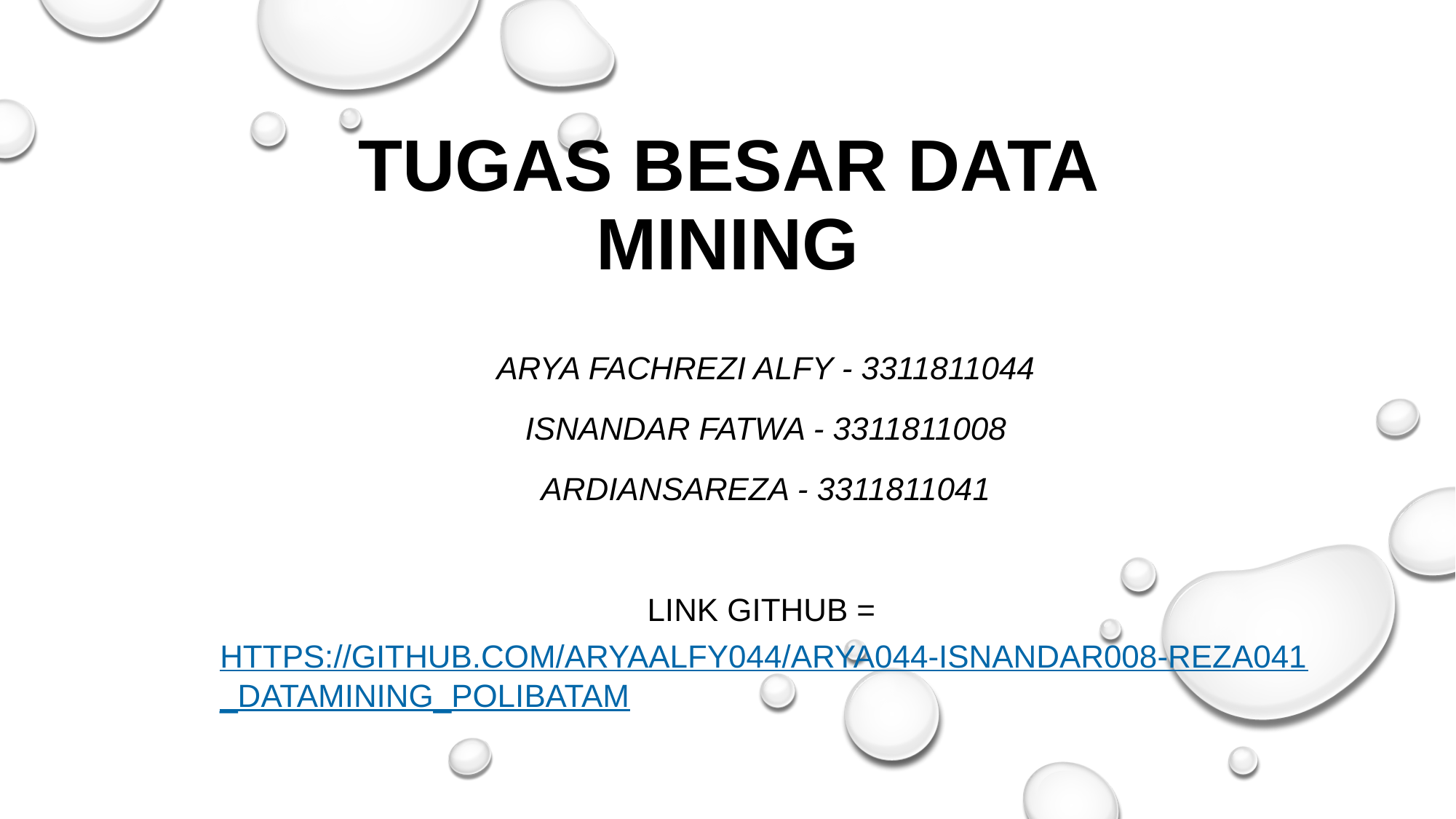

# Tugas Besar Data Mining
Arya Fachrezi Alfy - 3311811044
Isnandar Fatwa - 3311811008
Ardiansareza - 3311811041

Link github = https://github.com/aryaalfy044/Arya044-Isnandar008-Reza041_datamining_polibatam